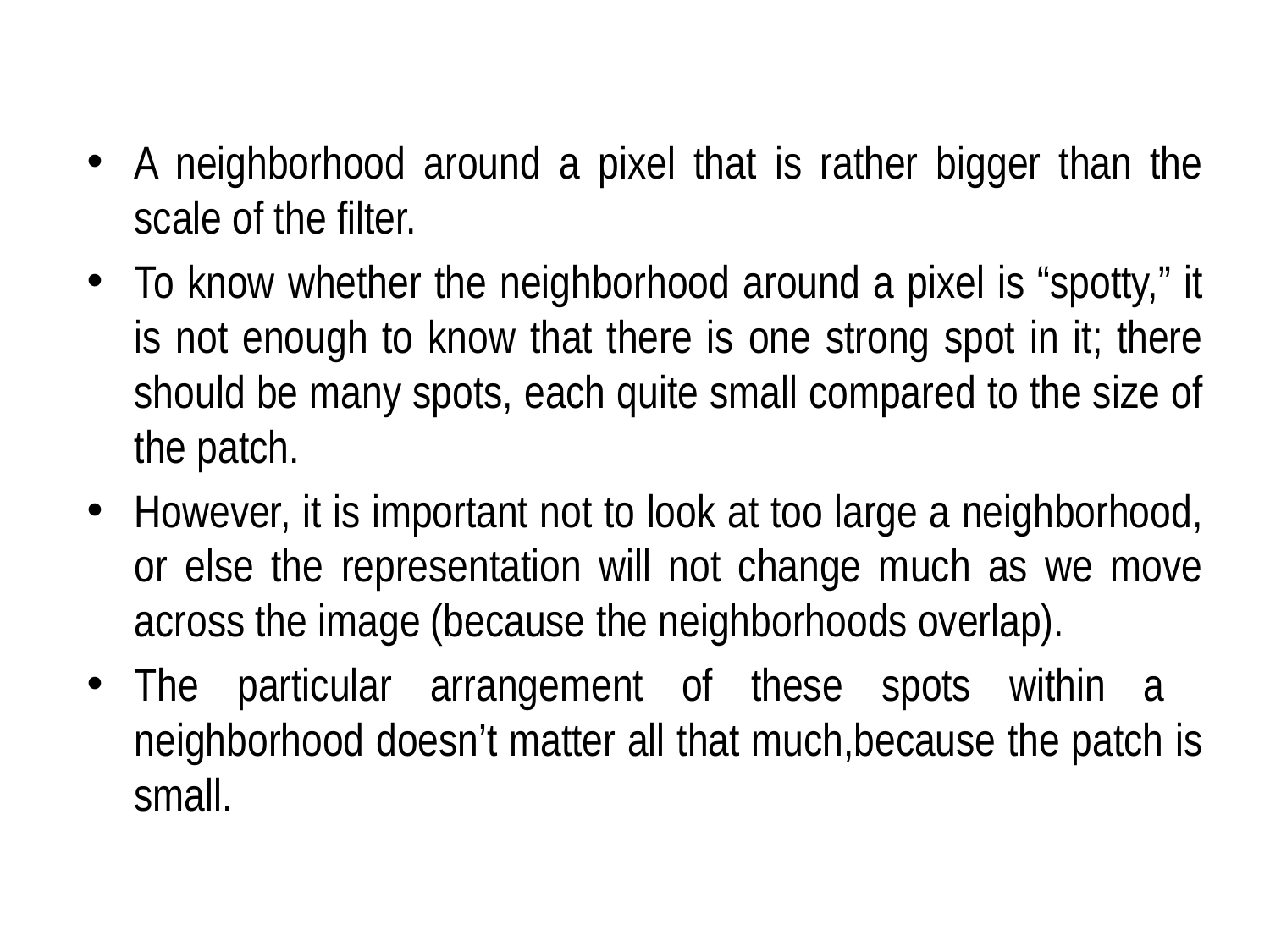

#
A neighborhood around a pixel that is rather bigger than the scale of the filter.
To know whether the neighborhood around a pixel is “spotty,” it is not enough to know that there is one strong spot in it; there should be many spots, each quite small compared to the size of the patch.
However, it is important not to look at too large a neighborhood, or else the representation will not change much as we move across the image (because the neighborhoods overlap).
The particular arrangement of these spots within a  neighborhood doesn’t matter all that much,because the patch is small.